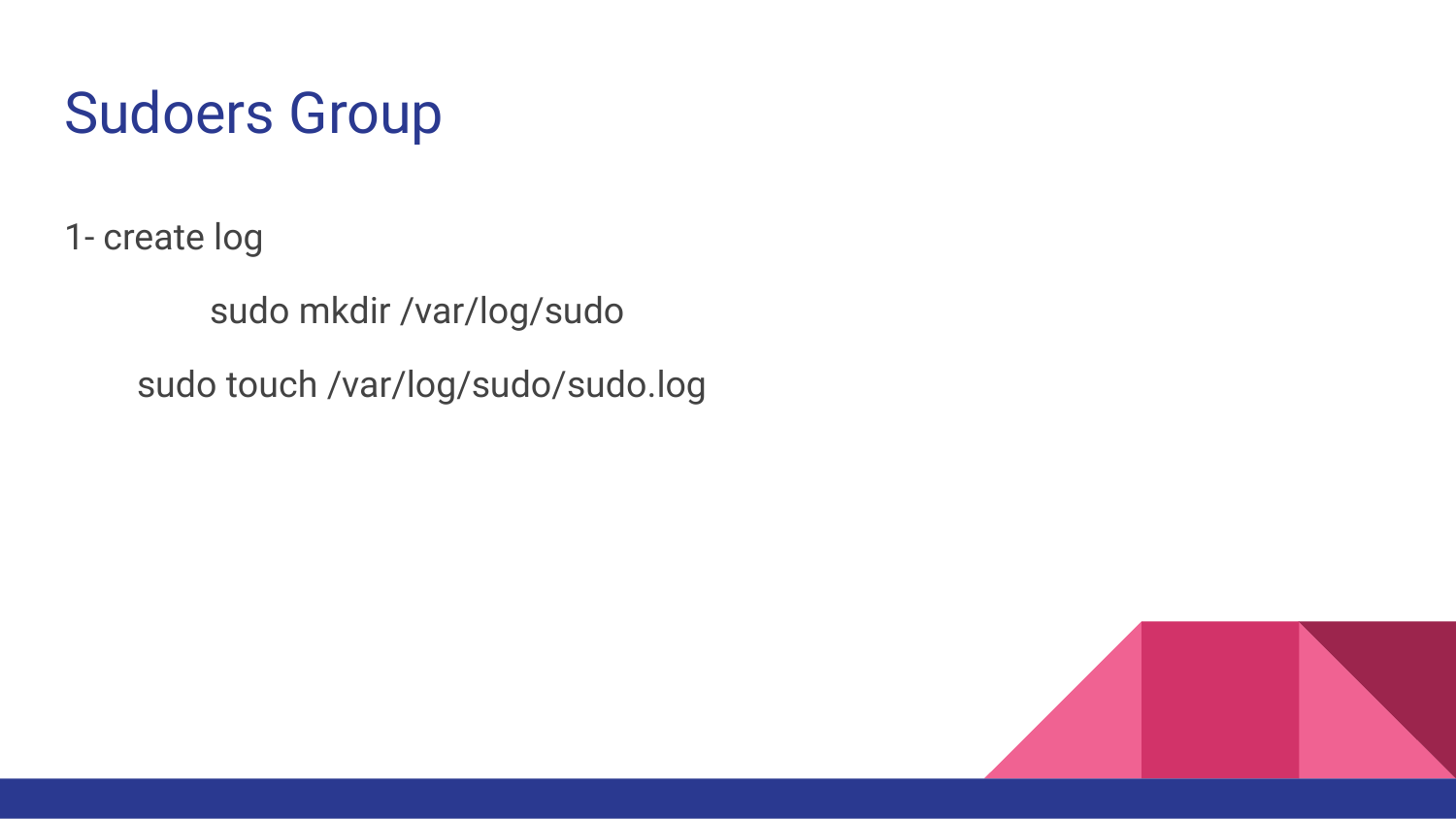

# Sudoers Group
1- create log
	sudo mkdir /var/log/sudo
sudo touch /var/log/sudo/sudo.log